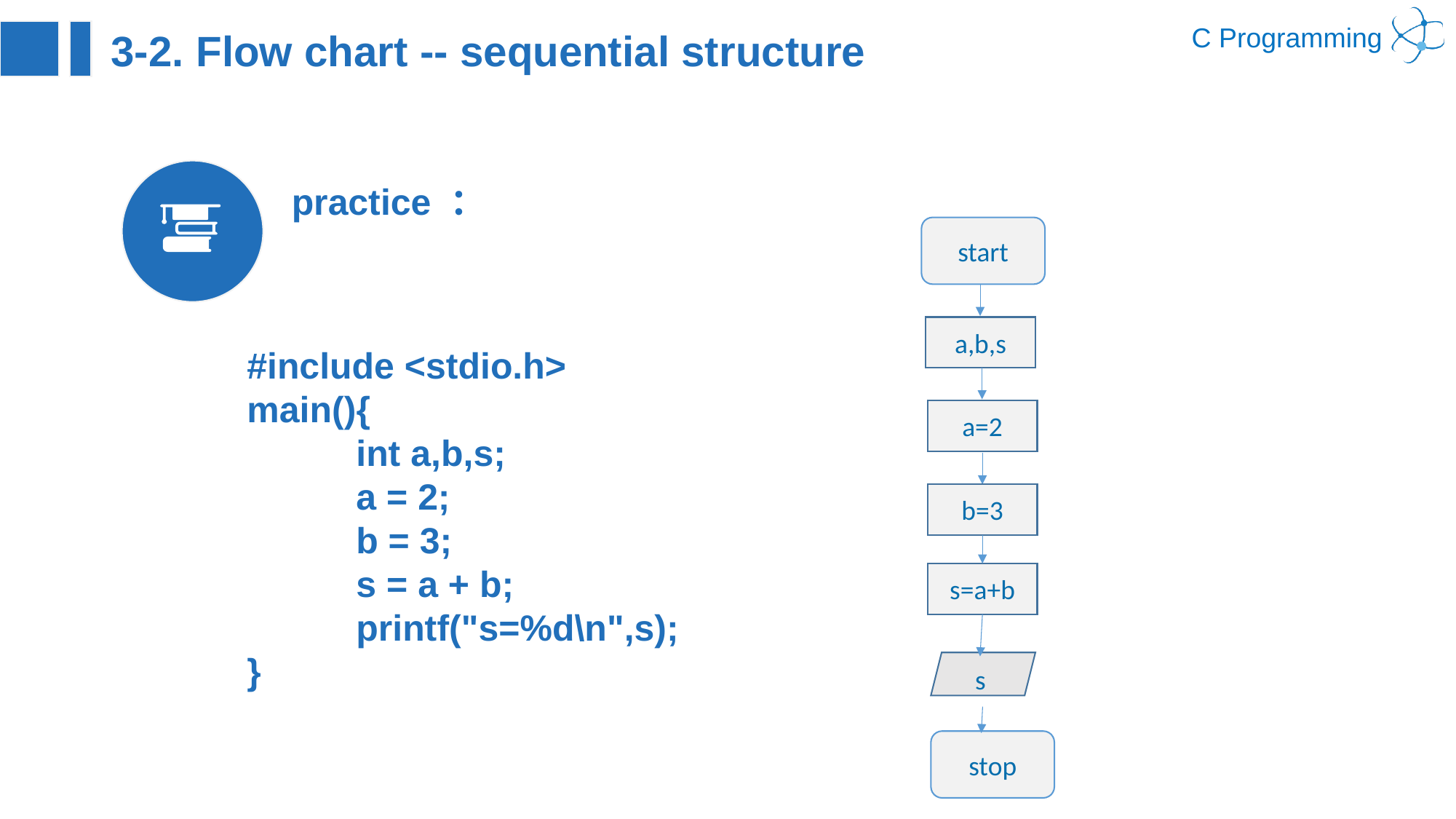

3-2. Flow chart -- sequential structure

practice ：
start
a,b,s
#include <stdio.h>
main(){
	int a,b,s;
	a = 2;
	b = 3;
	s = a + b;
	printf("s=%d\n",s);
}
a=2
b=3
s=a+b

s
stop